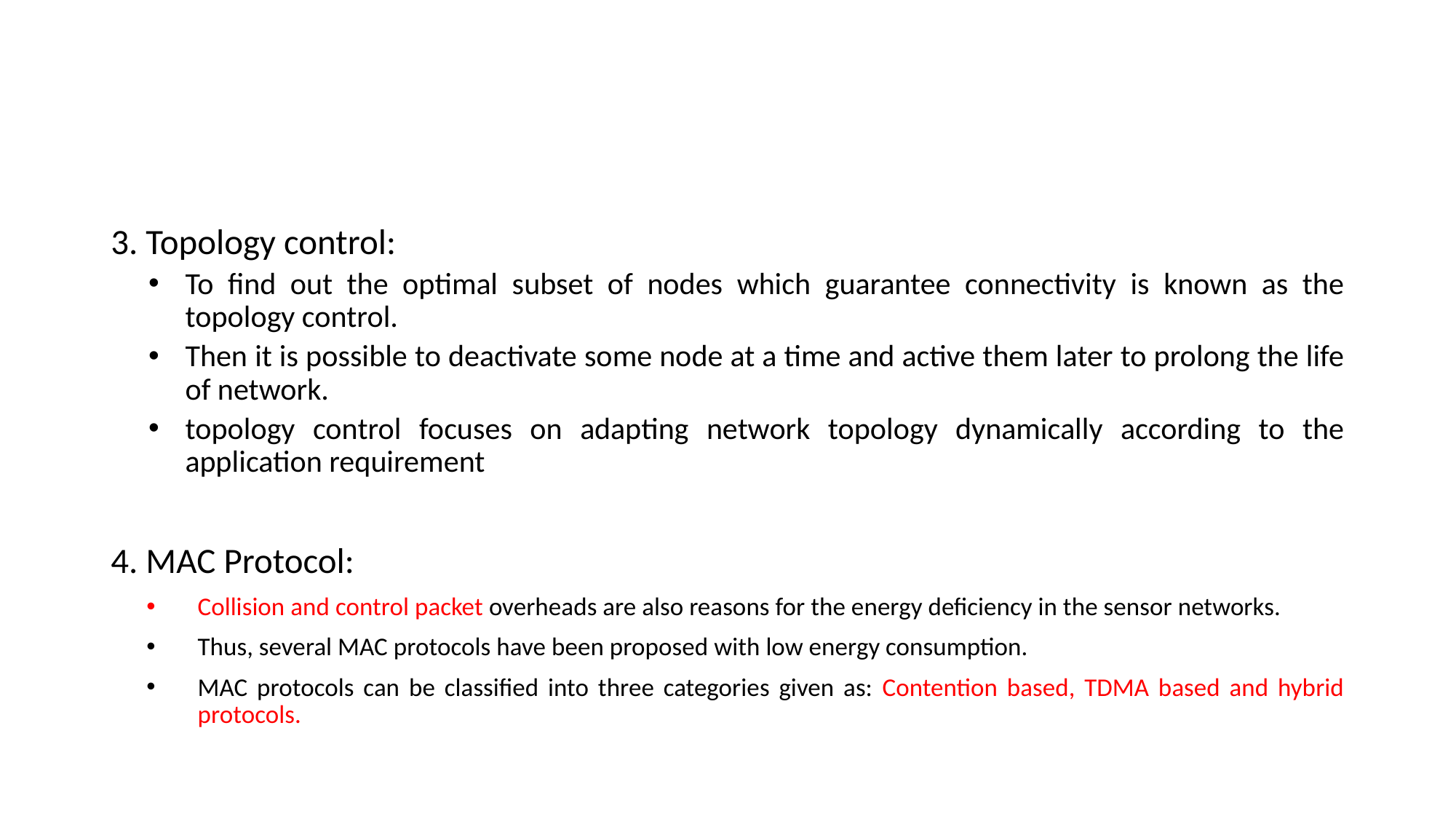

#
3. Topology control:
To find out the optimal subset of nodes which guarantee connectivity is known as the topology control.
Then it is possible to deactivate some node at a time and active them later to prolong the life of network.
topology control focuses on adapting network topology dynamically according to the application requirement

4. MAC Protocol:
Collision and control packet overheads are also reasons for the energy deficiency in the sensor networks.
Thus, several MAC protocols have been proposed with low energy consumption.
MAC protocols can be classified into three categories given as: Contention based, TDMA based and hybrid protocols.